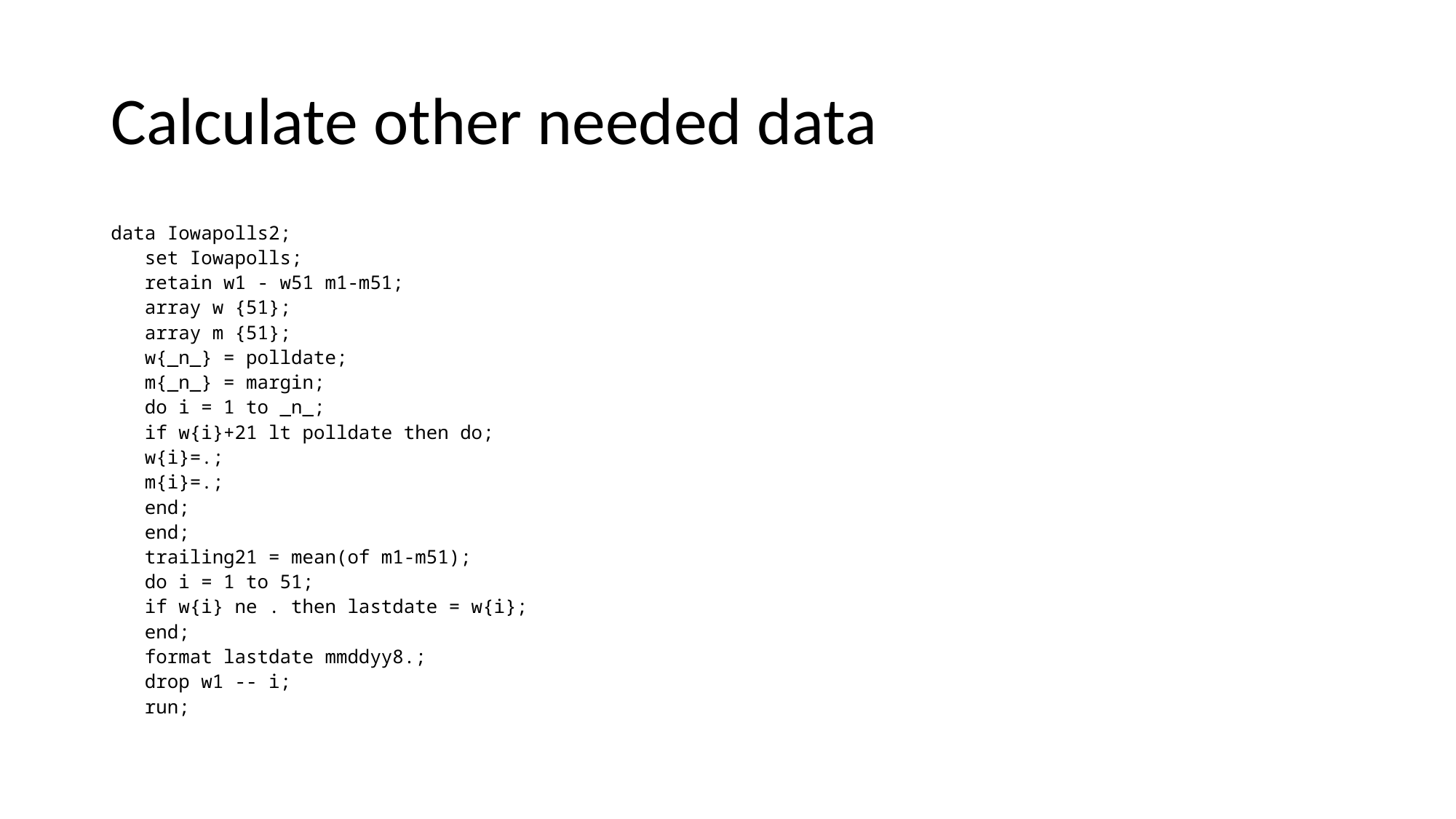

# Calculate other needed data
data Iowapolls2;
	set Iowapolls;
	retain w1 - w51 m1-m51;
	array w {51};
	array m {51};
	w{_n_} = polldate;
	m{_n_} = margin;
	do i = 1 to _n_;
		if w{i}+21 lt polldate then do;
			w{i}=.;
			m{i}=.;
			end;
		end;
	trailing21 = mean(of m1-m51);
	do i = 1 to 51;
		if w{i} ne . then lastdate = w{i};
		end;
	format lastdate mmddyy8.;
	drop w1 -- i;
	run;